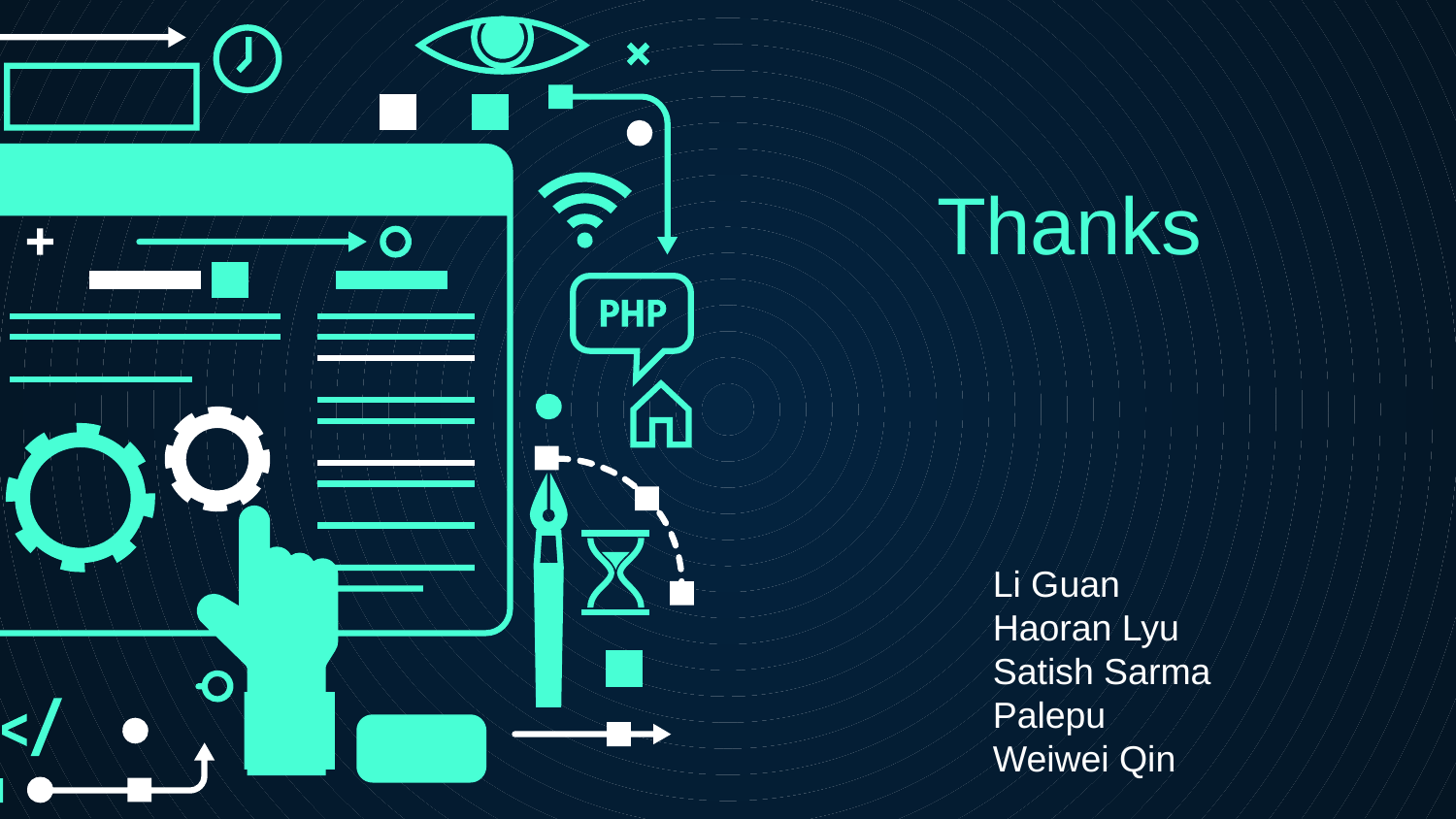

# Thanks

Li Guan
Haoran Lyu
Satish Sarma Palepu
Weiwei Qin